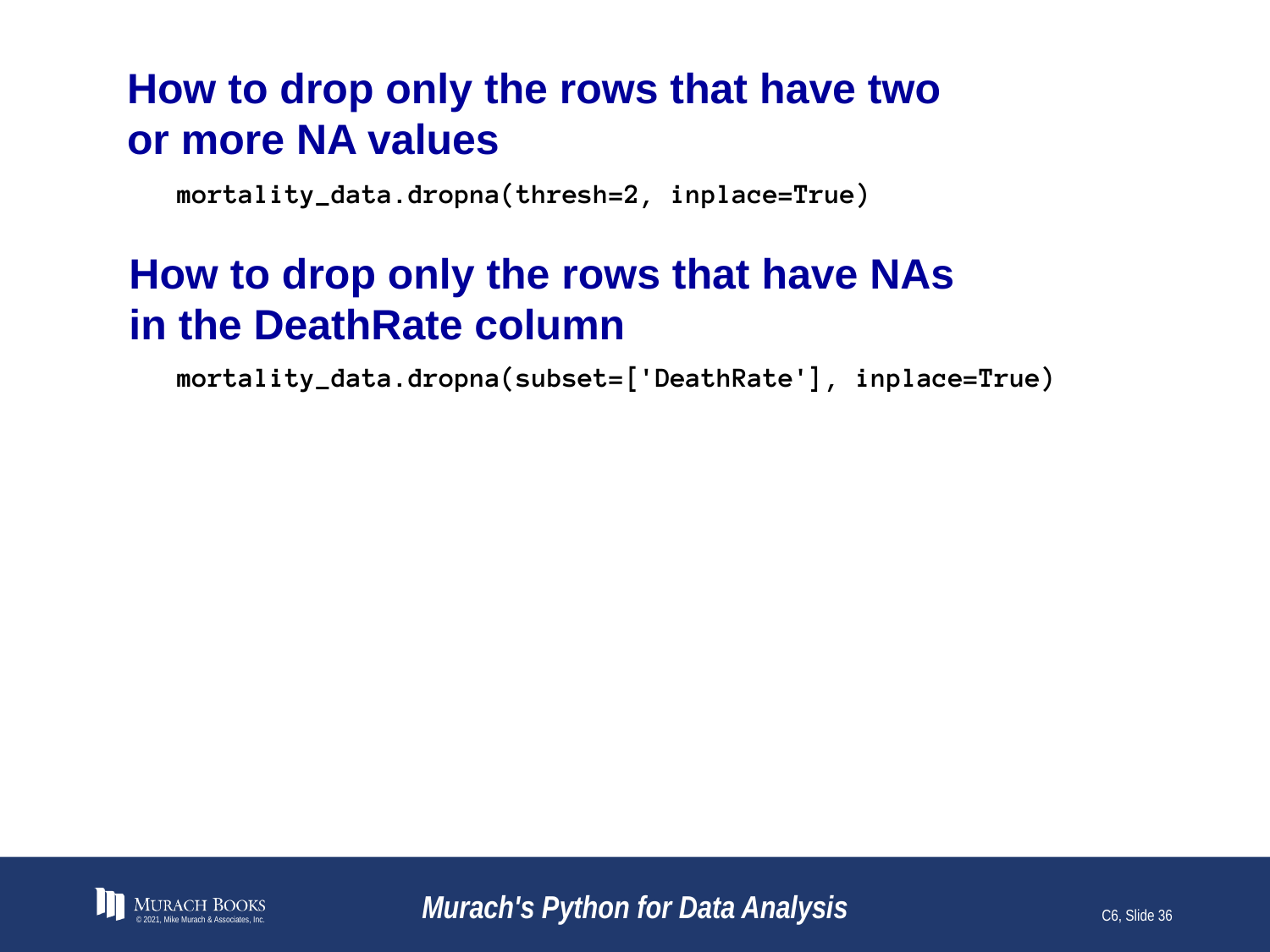

# How to drop only the rows that have two or more NA values
mortality_data.dropna(thresh=2, inplace=True)
How to drop only the rows that have NAs
in the DeathRate column
mortality_data.dropna(subset=['DeathRate'], inplace=True)

© 2021, Mike Murach & Associates, Inc.
Murach's Python for Data Analysis

C6, Slide 36